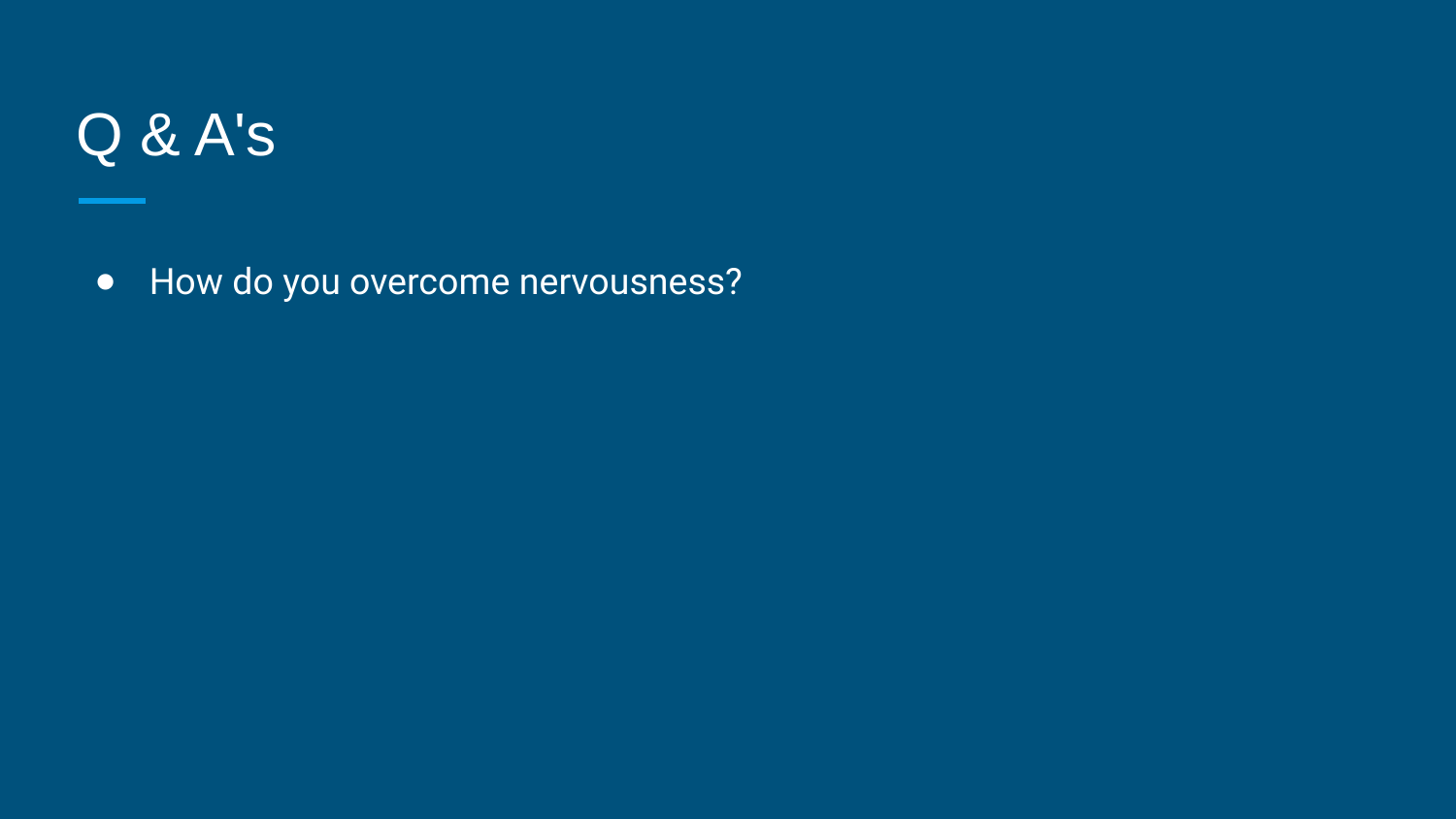

# Q & A's
How do you overcome nervousness?